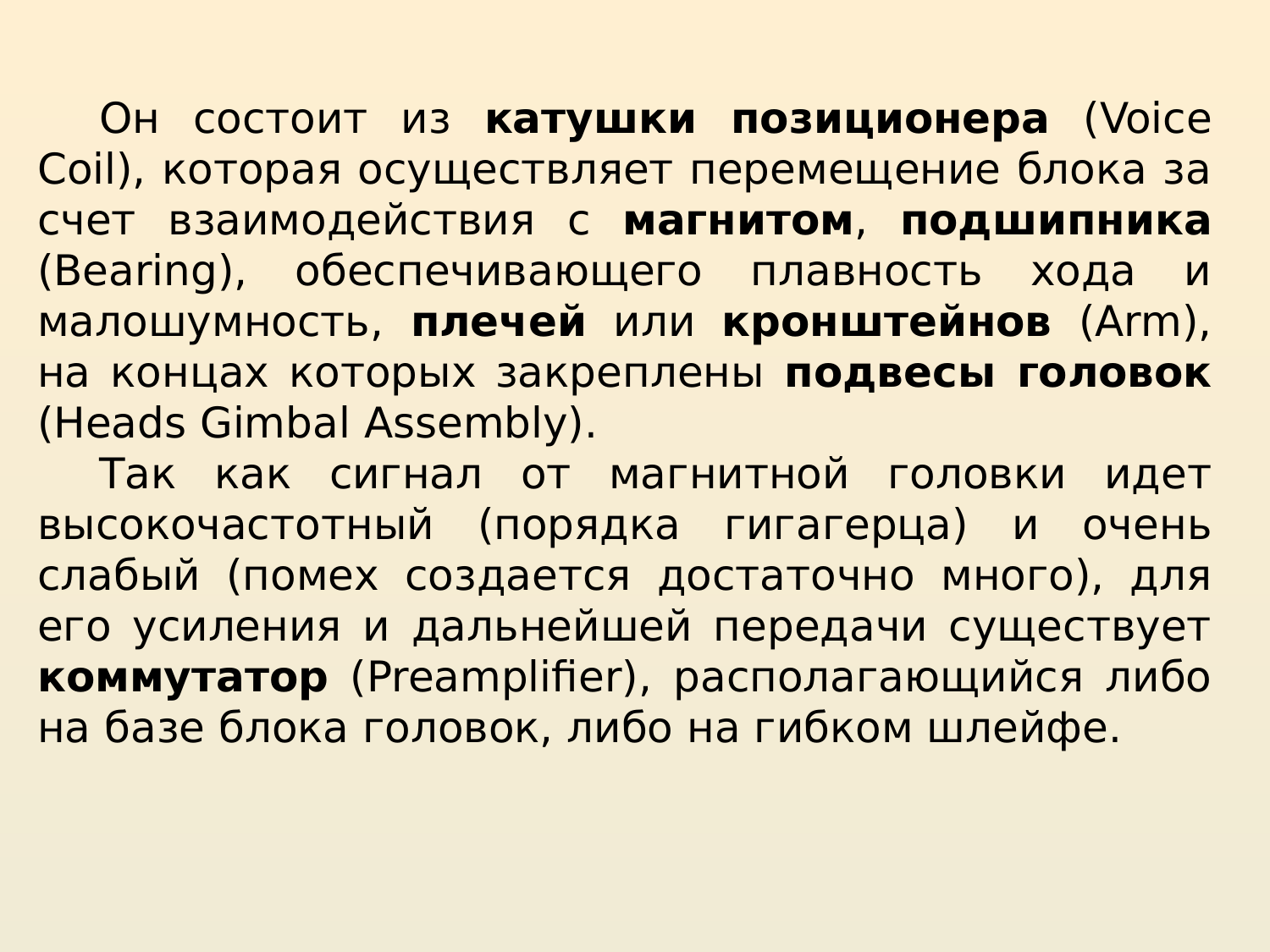

Он состоит из катушки позиционера (Voice Coil), которая осуществляет перемещение блока за счет взаимодействия с магнитом, подшипника (Bearing), обеспечивающего плавность хода и малошумность, плечей или кронштейнов (Arm), на концах которых закреплены подвесы головок (Heads Gimbal Assembly).
Так как сигнал от магнитной головки идет высокочастотный (порядка гигагерца) и очень слабый (помех создается достаточно много), для его усиления и дальнейшей передачи существует коммутатор (Preamplifier), располагающийся либо на базе блока головок, либо на гибком шлейфе.